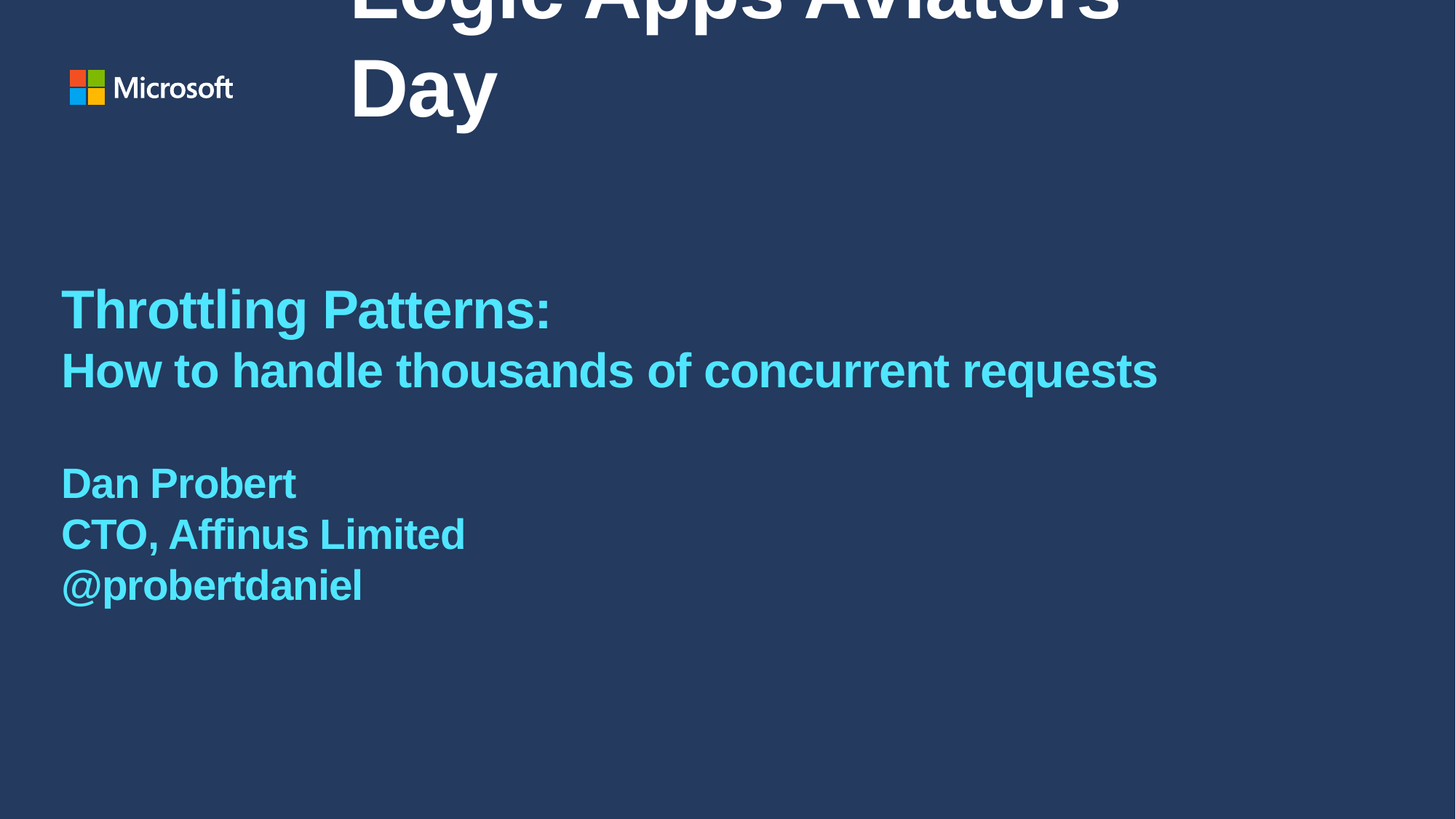

Logic Apps Aviators Day
# Throttling Patterns: How to handle thousands of concurrent requests Dan Probert CTO, Affinus Limited @probertdaniel